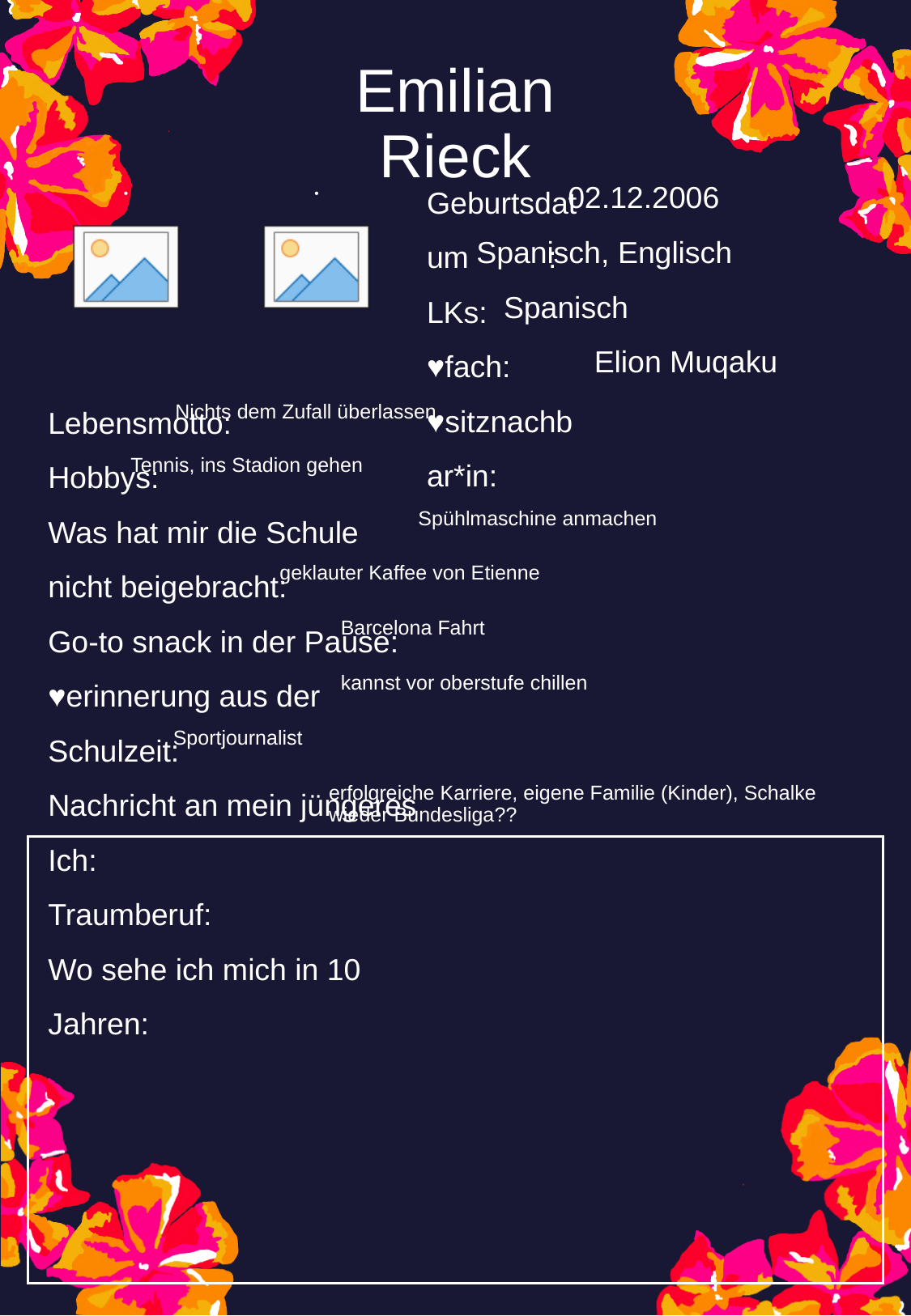

Emilian Rieck

02.12.2006
Spanisch, Englisch
Spanisch
Elion Muqaku
Nichts dem Zufall überlassen
Tennis, ins Stadion gehen
Spühlmaschine anmachen
geklauter Kaffee von Etienne
Barcelona Fahrt
kannst vor oberstufe chillen
Sportjournalist
erfolgreiche Karriere, eigene Familie (Kinder), Schalke wieder Bundesliga??